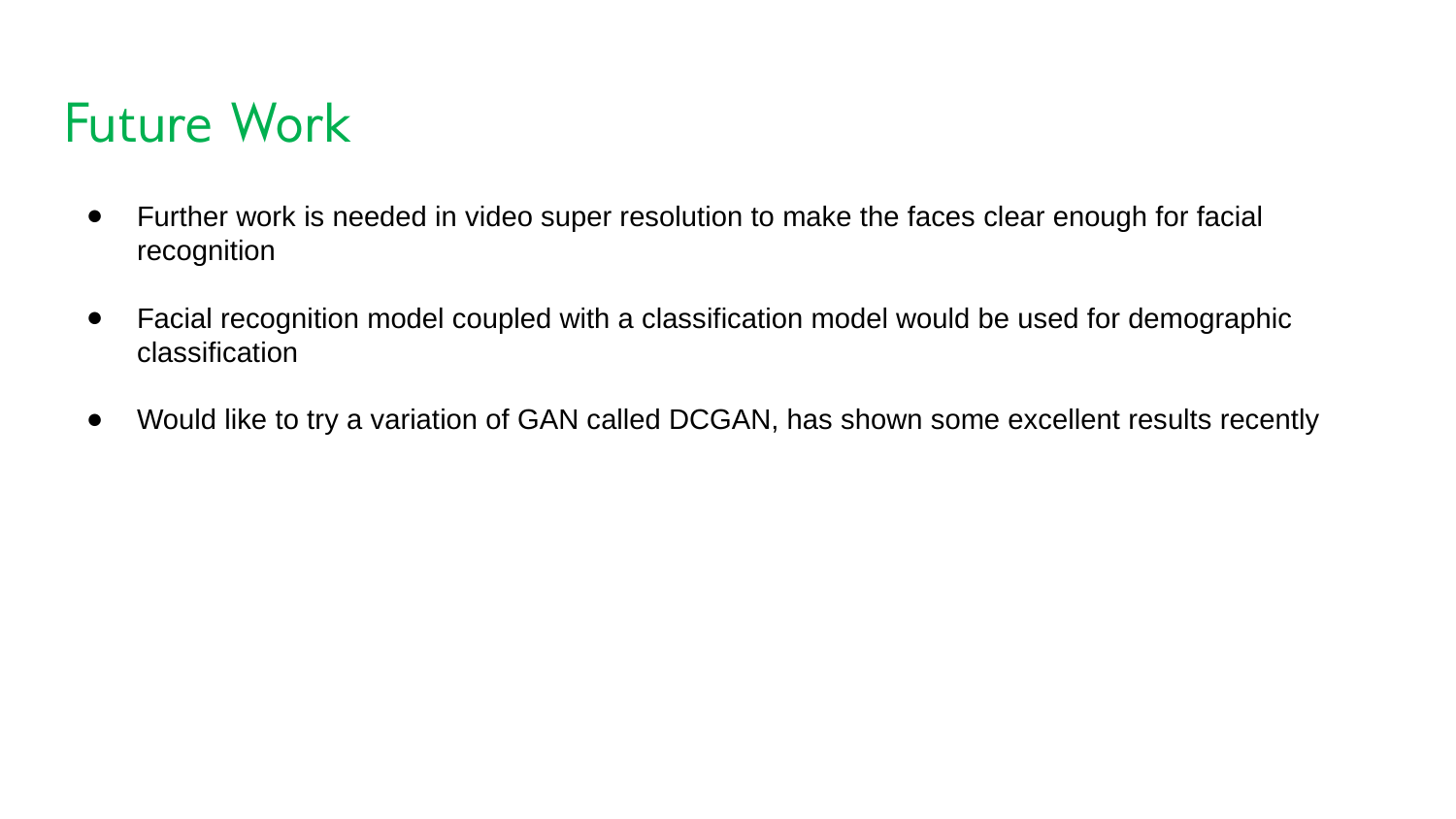

# Future Work
Further work is needed in video super resolution to make the faces clear enough for facial recognition

Facial recognition model coupled with a classification model would be used for demographic classification

Would like to try a variation of GAN called DCGAN, has shown some excellent results recently